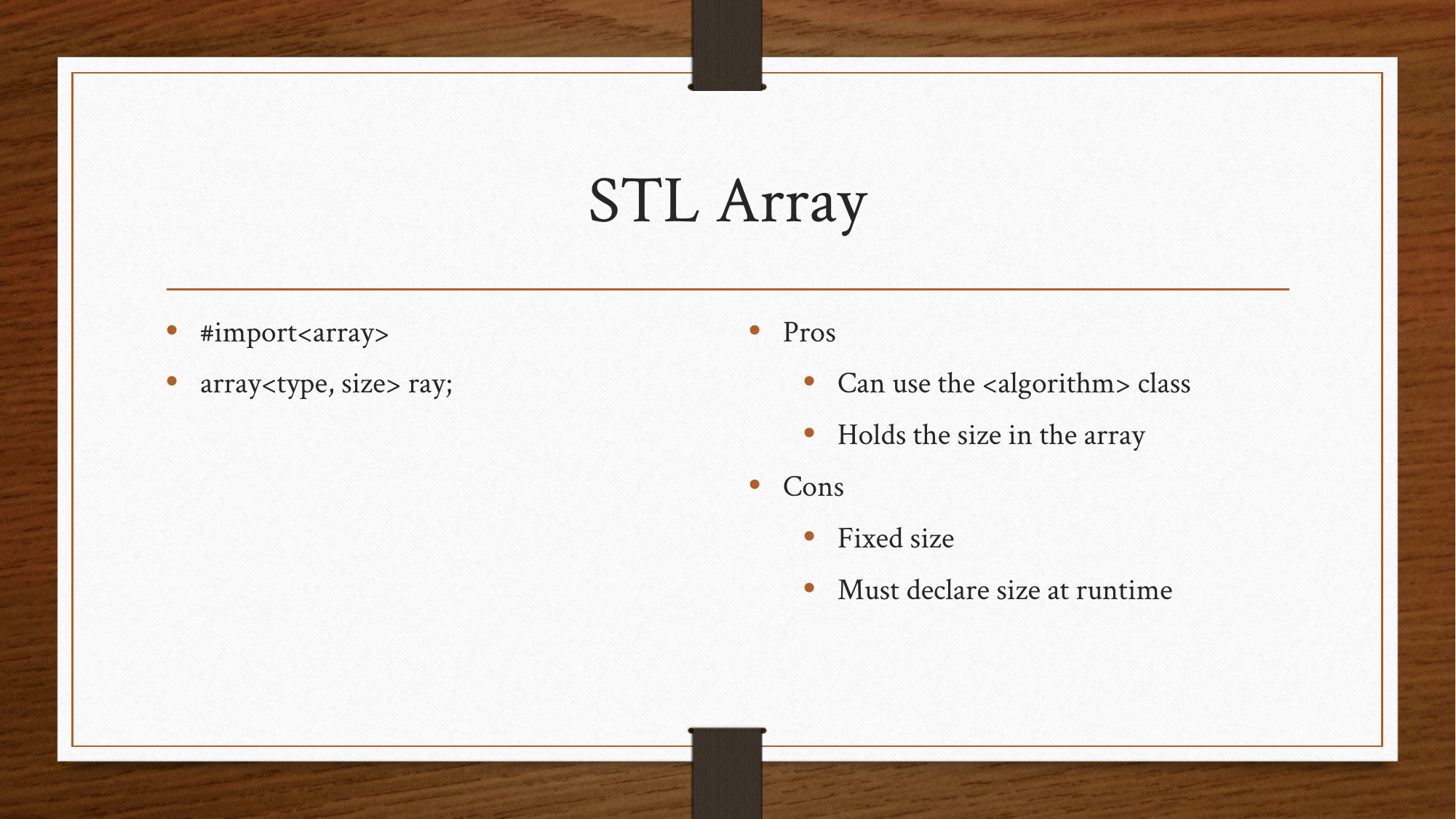

# STL Array
#import<array>
array<type, size> ray;

Pros
Can use the <algorithm> class
Holds the size in the array
Cons
Fixed size
Must declare size at runtime